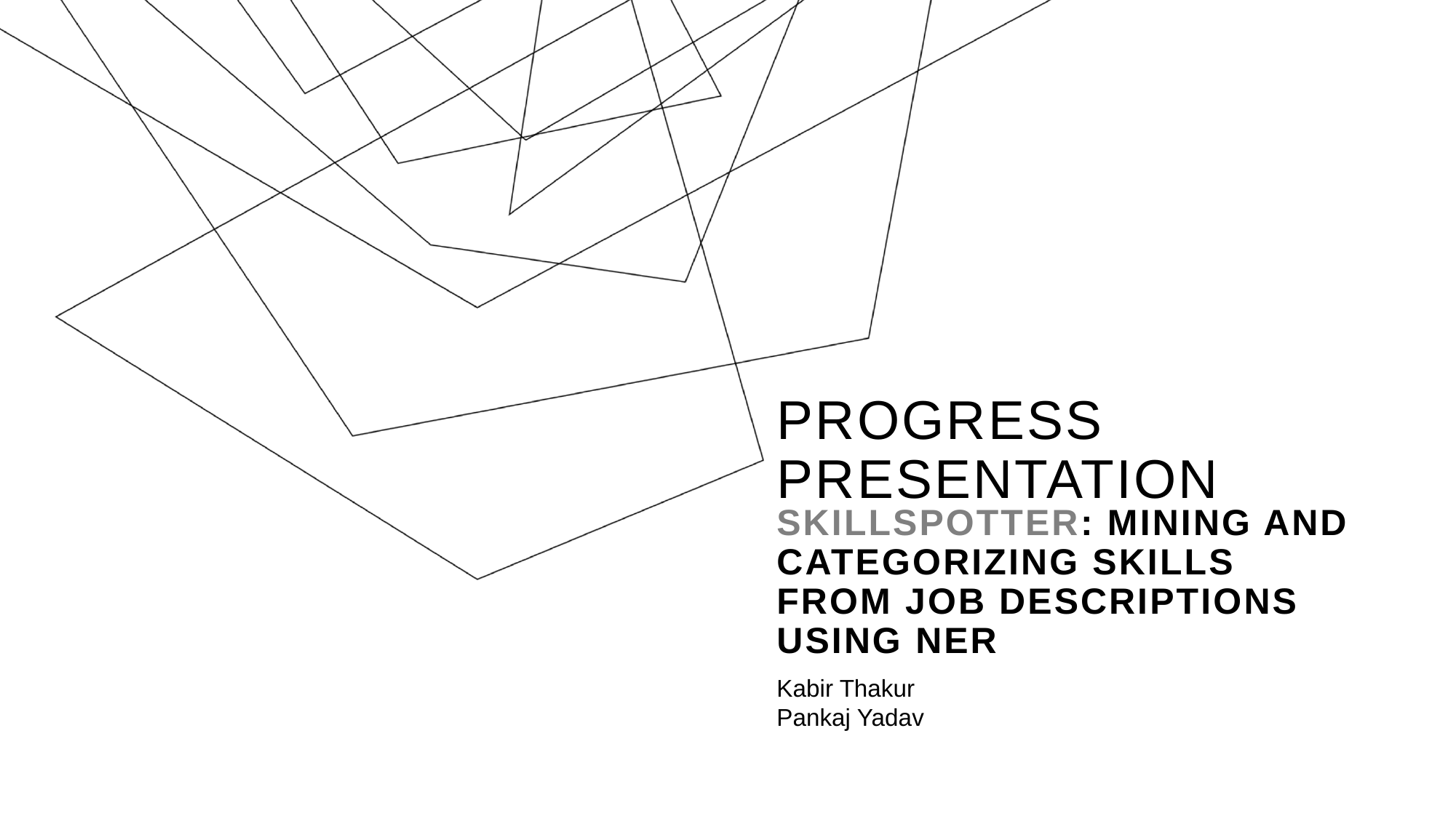

# Progress Presentation
SkillSpotter: Mining and Categorizing Skills from Job Descriptions using NER
Kabir Thakur
Pankaj Yadav